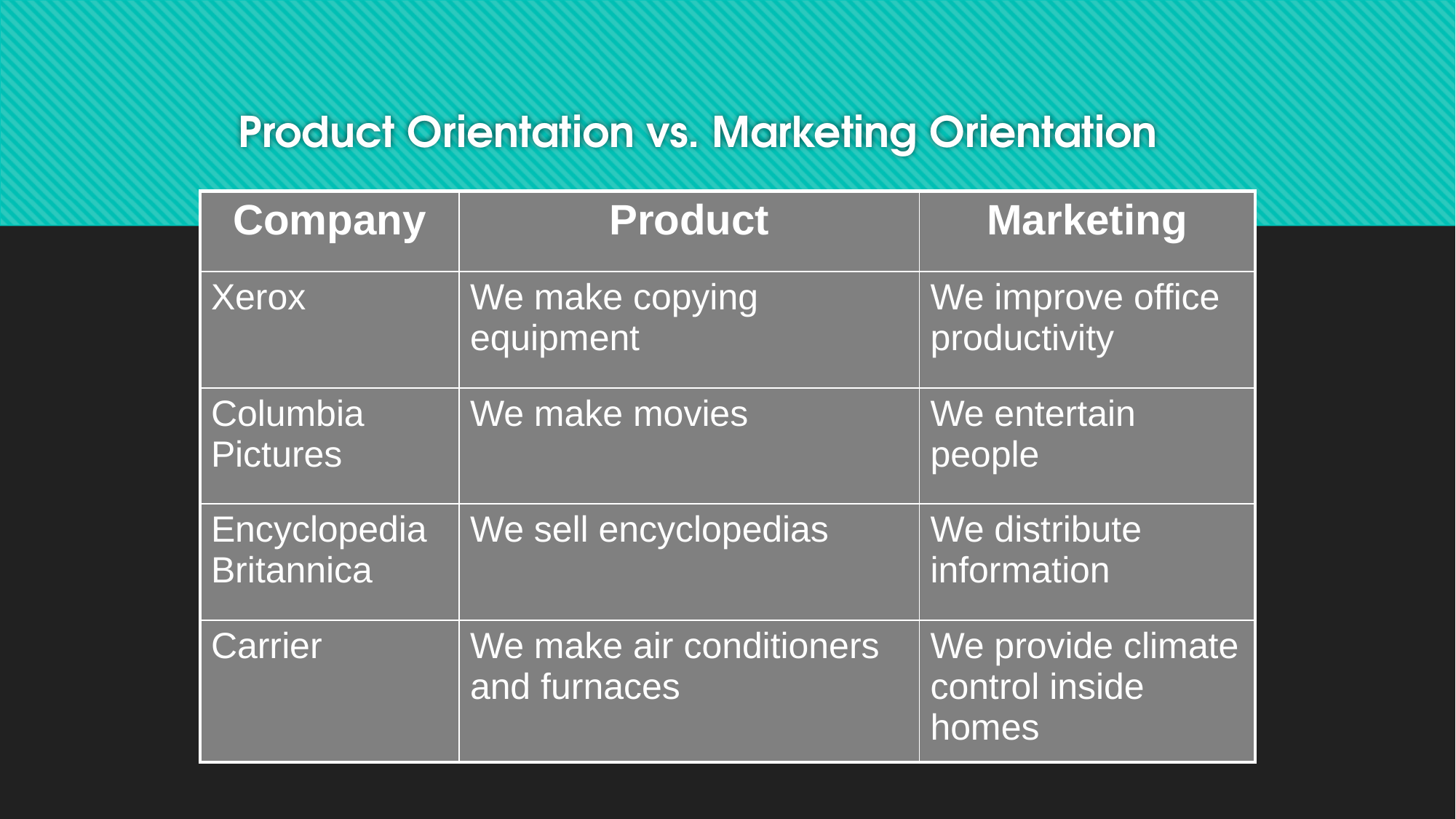

# Product Orientation vs. Marketing Orientation
| Company | Product | Marketing |
| --- | --- | --- |
| Xerox | We make copying equipment | We improve office productivity |
| Columbia Pictures | We make movies | We entertain people |
| Encyclopedia Britannica | We sell encyclopedias | We distribute information |
| Carrier | We make air conditioners and furnaces | We provide climate control inside homes |